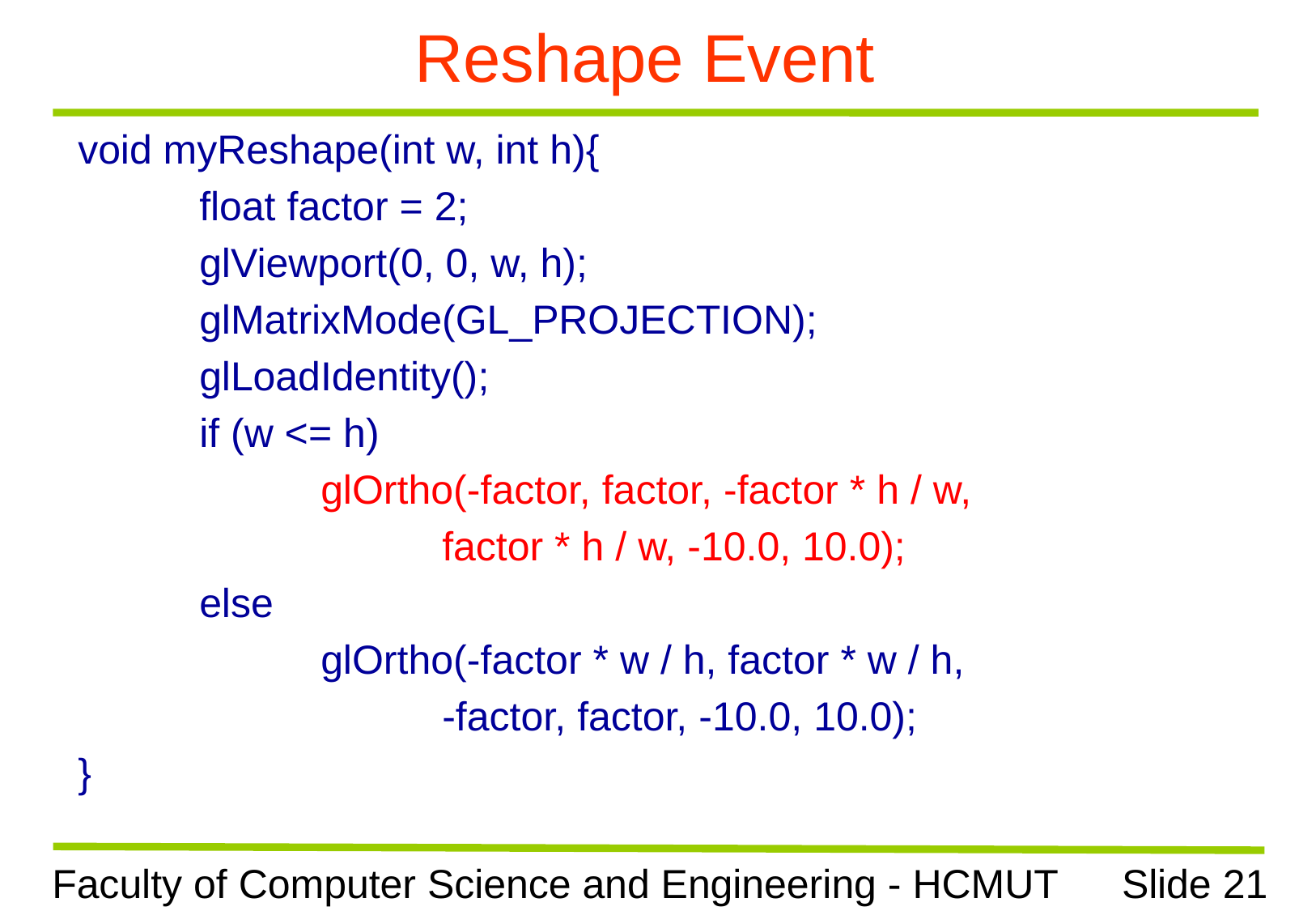

# Reshape Event
void myReshape(int w, int h){
	float factor = 2;
	glViewport(0, 0, w, h);
	glMatrixMode(GL_PROJECTION);
	glLoadIdentity();
	if (w <= h)
		glOrtho(-factor, factor, -factor * h / w,
			factor * h / w, -10.0, 10.0);
	else
		glOrtho(-factor * w / h, factor * w / h,
			-factor, factor, -10.0, 10.0);
}